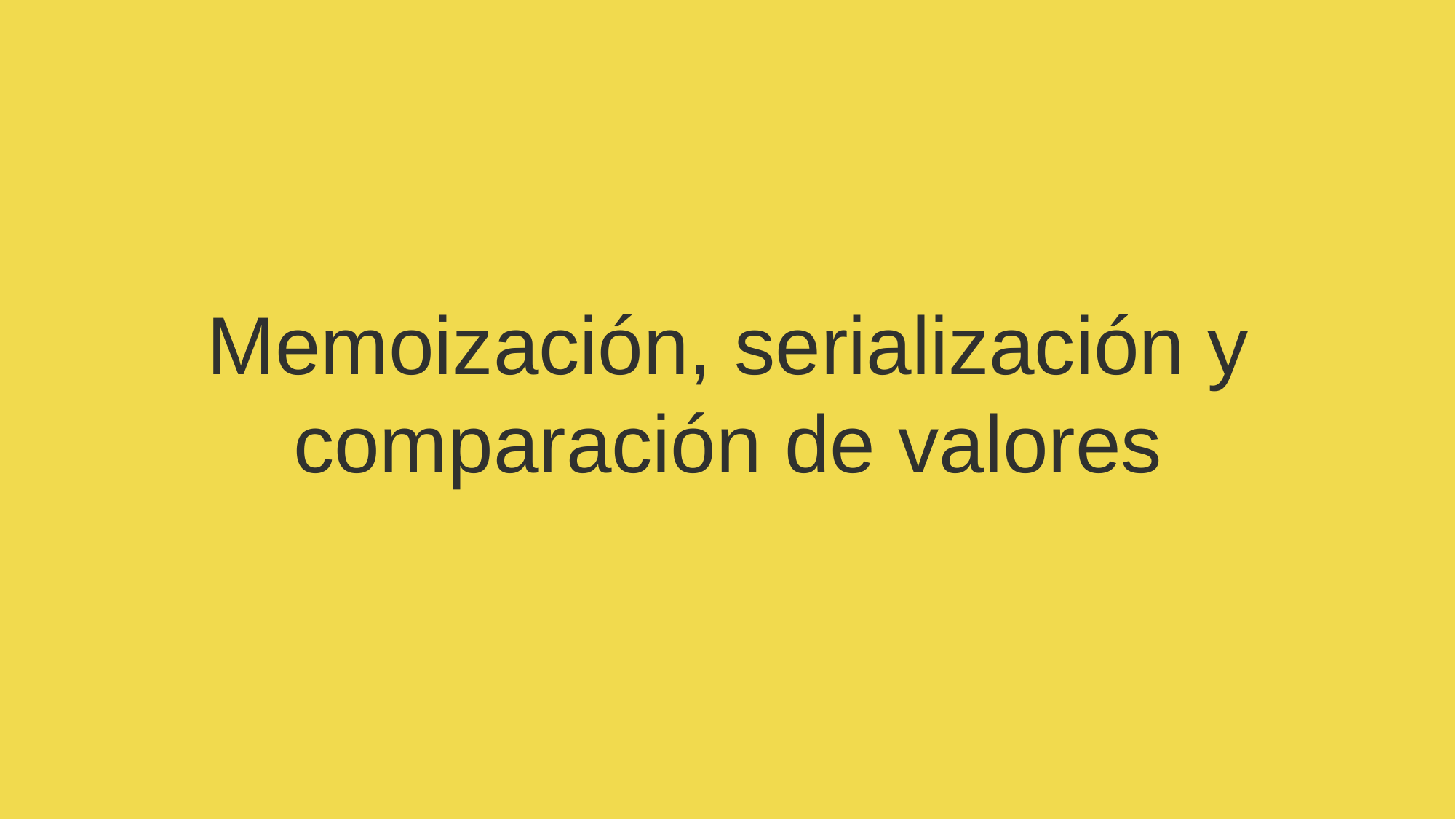

# Memoización, serialización y comparación de valores